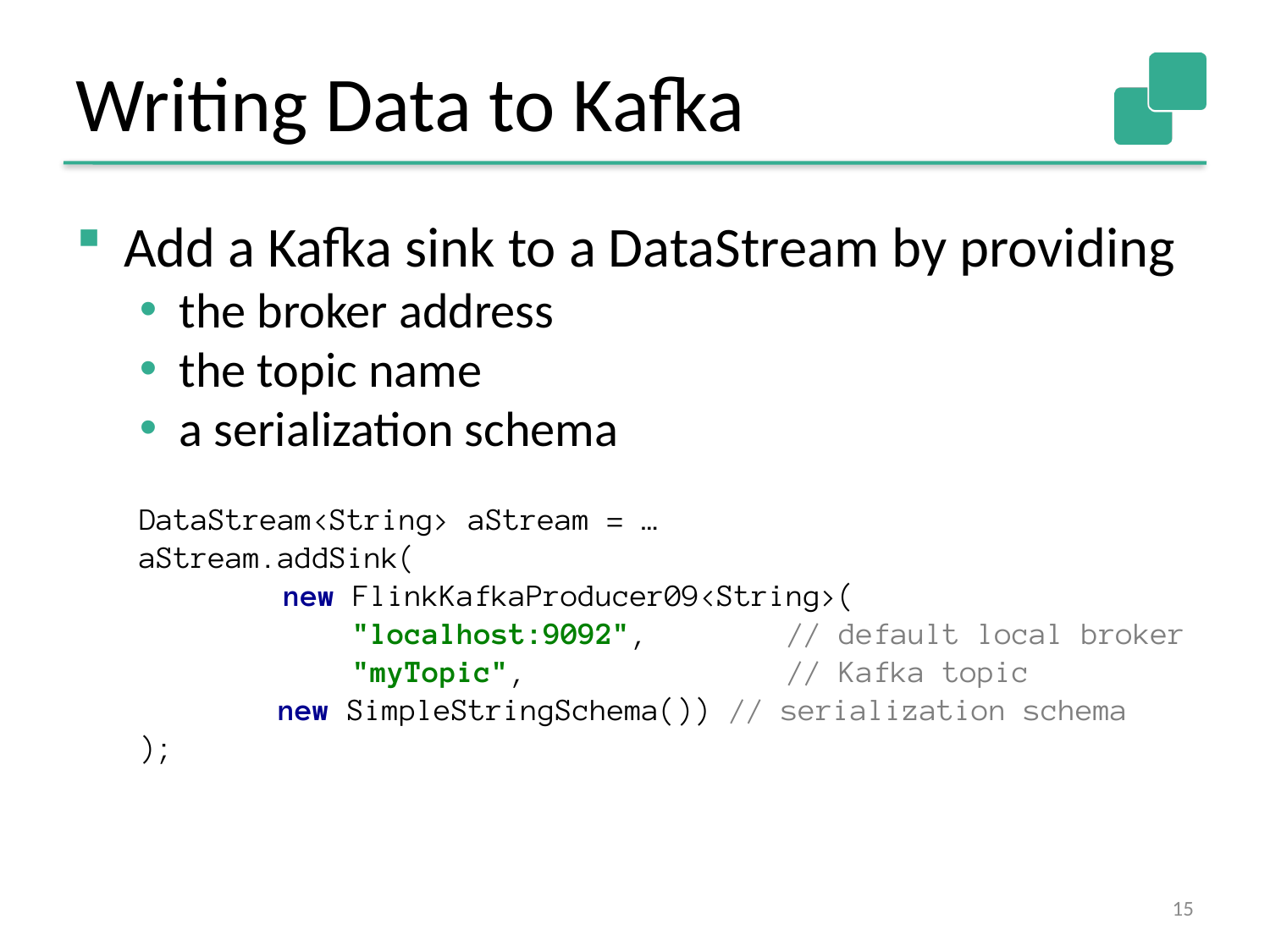

Writing Data to Kafka
Add a Kafka sink to a DataStream by providing
the broker address
the topic name
a serialization schema

DataStream<String> aStream = …
aStream.addSink(
	 new FlinkKafkaProducer09<String>(
	     "localhost:9092",        // default local broker
	     "myTopic",               // Kafka topic
        new SimpleStringSchema()) // serialization schema
);

15